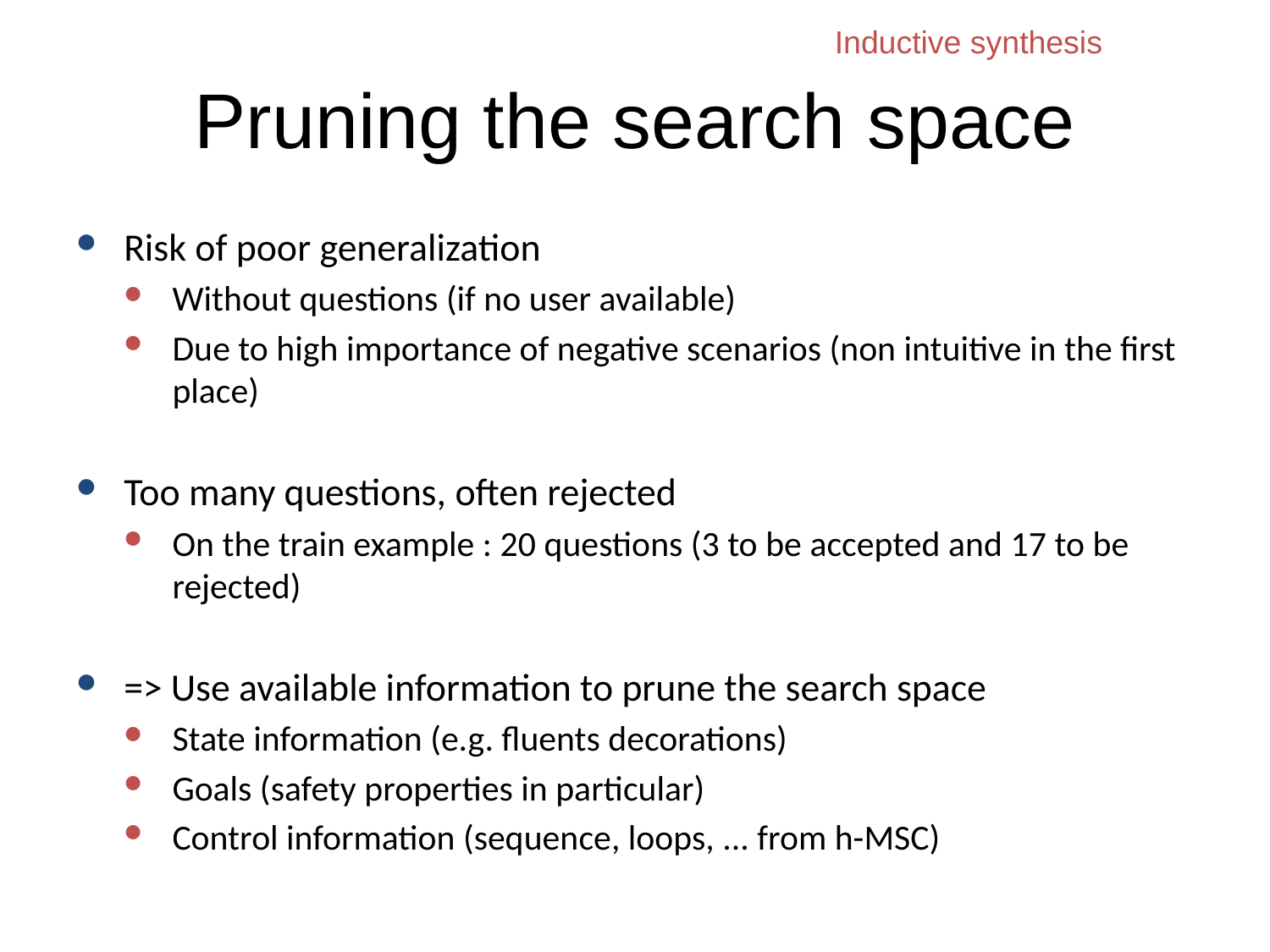

Inductive synthesis
# Pruning the search space
Risk of poor generalization
Without questions (if no user available)
Due to high importance of negative scenarios (non intuitive in the first place)

Too many questions, often rejected
On the train example : 20 questions (3 to be accepted and 17 to be rejected)

=> Use available information to prune the search space
State information (e.g. fluents decorations)
Goals (safety properties in particular)
Control information (sequence, loops, ... from h-MSC)